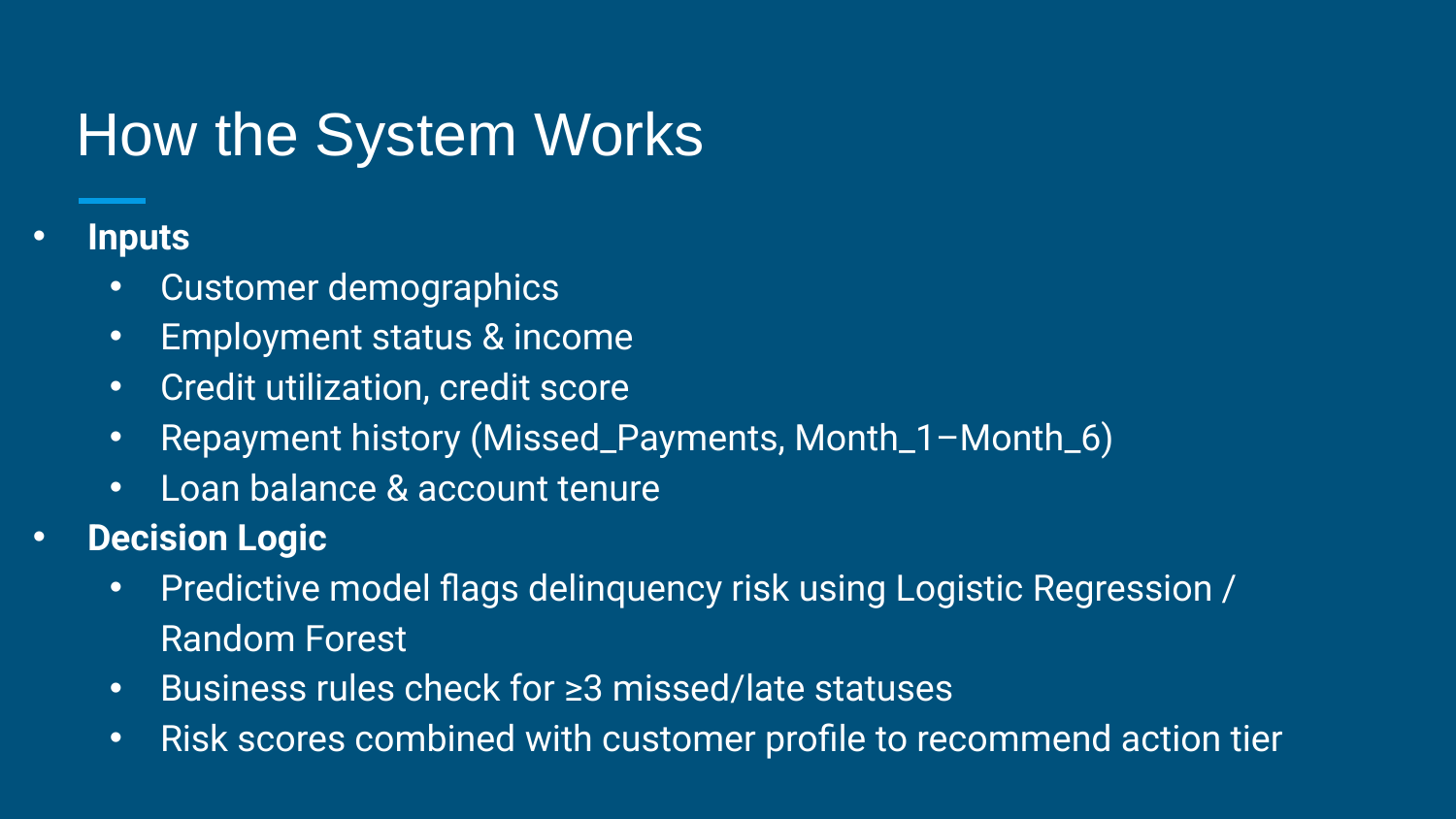

# How the System Works
Inputs
Customer demographics
Employment status & income
Credit utilization, credit score
Repayment history (Missed_Payments, Month_1–Month_6)
Loan balance & account tenure
Decision Logic
Predictive model flags delinquency risk using Logistic Regression / Random Forest
Business rules check for ≥3 missed/late statuses
Risk scores combined with customer profile to recommend action tier